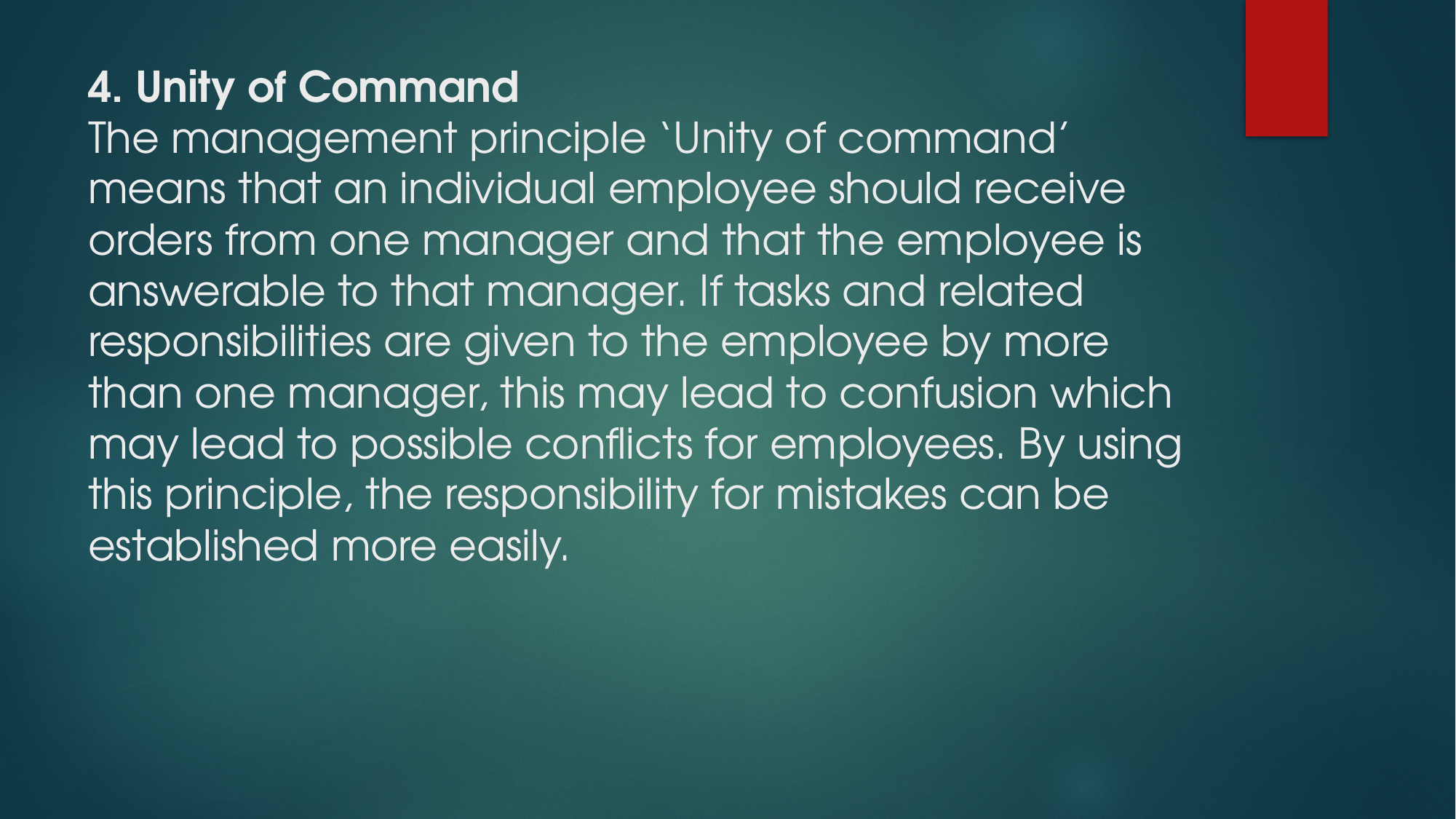

# 4. Unity of Command The management principle ‘Unity of command’ means that an individual employee should receive orders from one manager and that the employee is answerable to that manager. If tasks and related responsibilities are given to the employee by more than one manager, this may lead to confusion which may lead to possible conflicts for employees. By using this principle, the responsibility for mistakes can be established more easily.